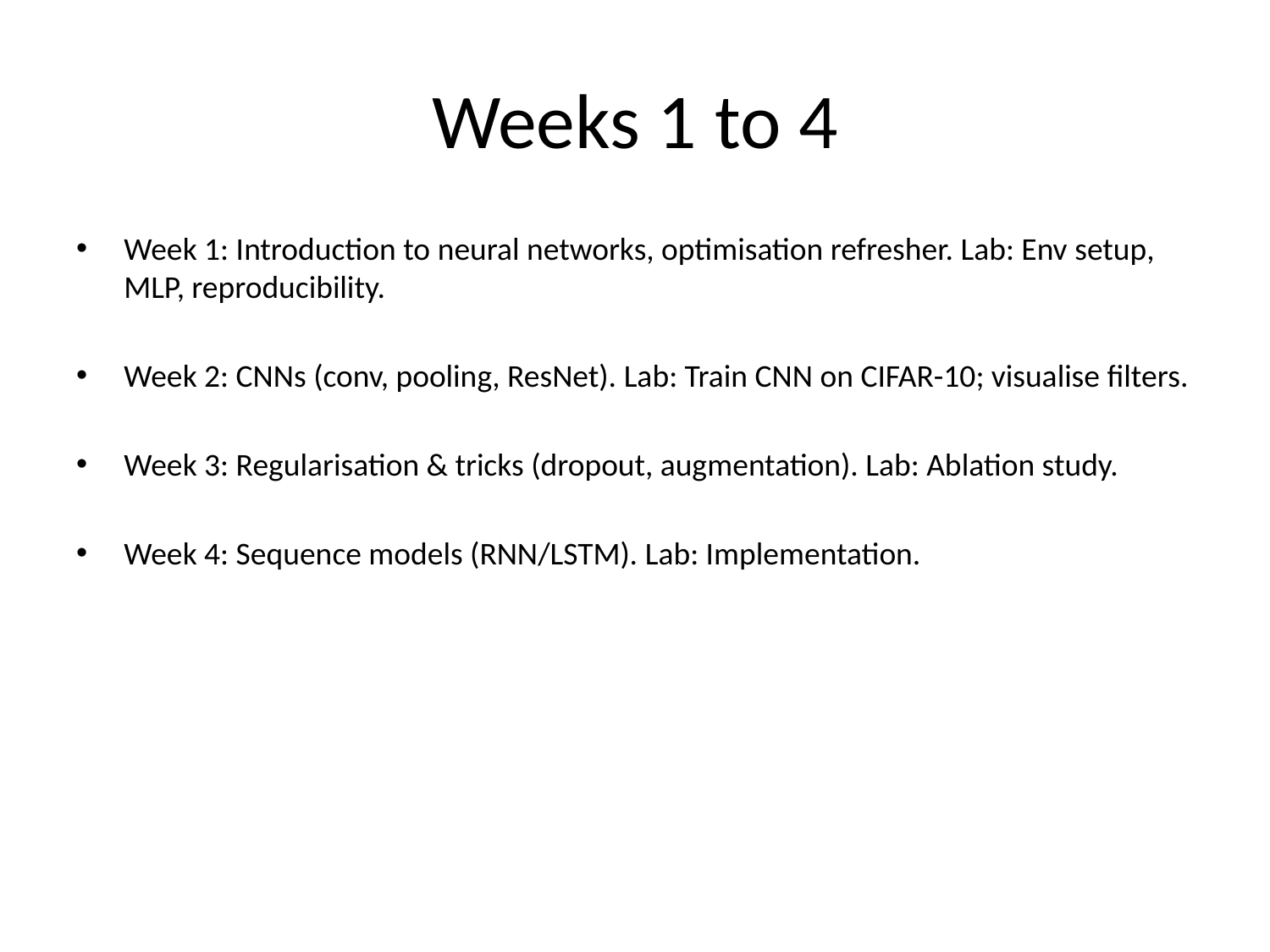

# Weeks 1 to 4
Week 1: Introduction to neural networks, optimisation refresher. Lab: Env setup, MLP, reproducibility.

Week 2: CNNs (conv, pooling, ResNet). Lab: Train CNN on CIFAR-10; visualise filters.

Week 3: Regularisation & tricks (dropout, augmentation). Lab: Ablation study.

Week 4: Sequence models (RNN/LSTM). Lab: Implementation.